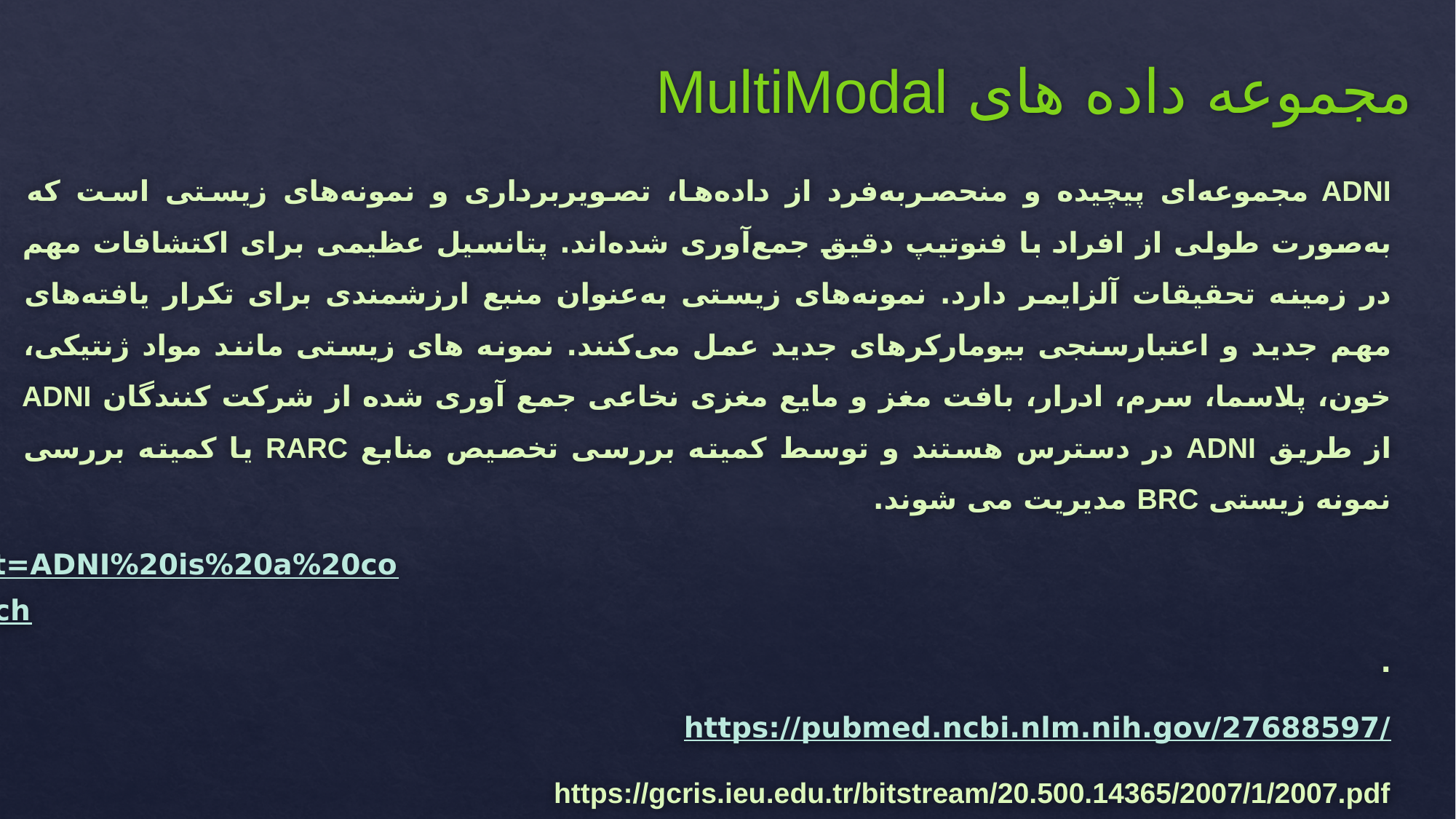

# مجموعه داده های MultiModal
ADNI مجموعه‌ای پیچیده و منحصربه‌فرد از داده‌ها، تصویربرداری و نمونه‌های زیستی است که به‌صورت طولی از افراد با فنوتیپ دقیق جمع‌آوری شده‌اند. پتانسیل عظیمی برای اکتشافات مهم در زمینه تحقیقات آلزایمر دارد. نمونه‌های زیستی به‌عنوان منبع ارزشمندی برای تکرار یافته‌های مهم جدید و اعتبارسنجی بیومارکرهای جدید عمل می‌کنند. نمونه های زیستی مانند مواد ژنتیکی، خون، پلاسما، سرم، ادرار، بافت مغز و مایع مغزی نخاعی جمع آوری شده از شرکت کنندگان ADNI از طریق ADNI در دسترس هستند و توسط کمیته بررسی تخصیص منابع RARC یا کمیته بررسی نمونه زیستی BRC مدیریت می شوند.
https://adni.loni.usc.edu/data-samples/access-data/#:~:text=ADNI%20is%20a%20complex%20and,the%20field%20of%20Alzheimer's%20research.
https://pubmed.ncbi.nlm.nih.gov/27688597/
https://gcris.ieu.edu.tr/bitstream/20.500.14365/2007/1/2007.pdf